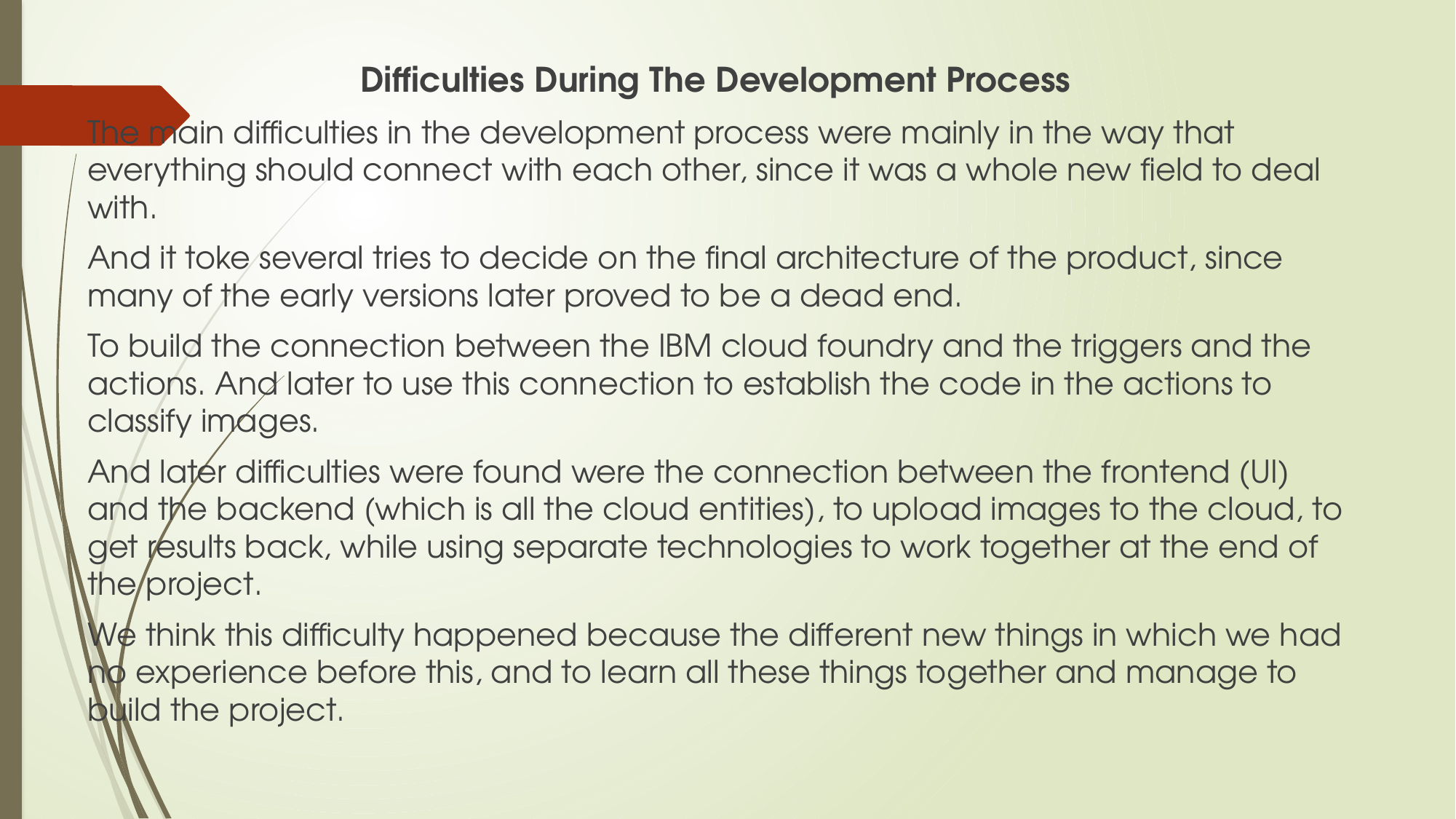

Difficulties During The Development Process
The main difficulties in the development process were mainly in the way that everything should connect with each other, since it was a whole new field to deal with.
And it toke several tries to decide on the final architecture of the product, since many of the early versions later proved to be a dead end.
To build the connection between the IBM cloud foundry and the triggers and the actions. And later to use this connection to establish the code in the actions to classify images.
And later difficulties were found were the connection between the frontend (UI) and the backend (which is all the cloud entities), to upload images to the cloud, to get results back, while using separate technologies to work together at the end of the project.
We think this difficulty happened because the different new things in which we had no experience before this, and to learn all these things together and manage to build the project.